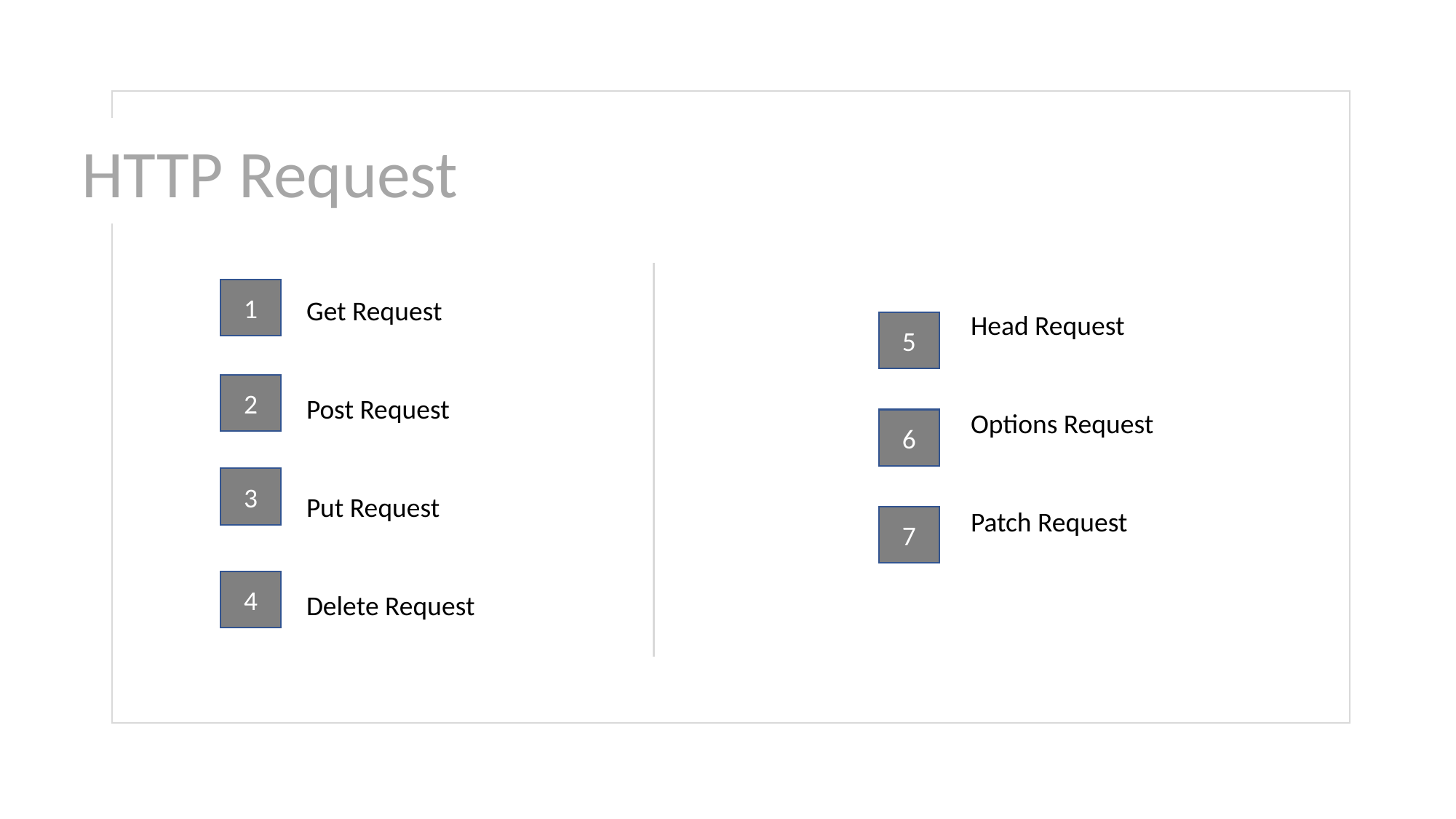

HTTP Request

Head Request

Options Request

Patch Request

Get Request

Post Request

Put Request

Delete Request

1
5
2
6
3
7
4